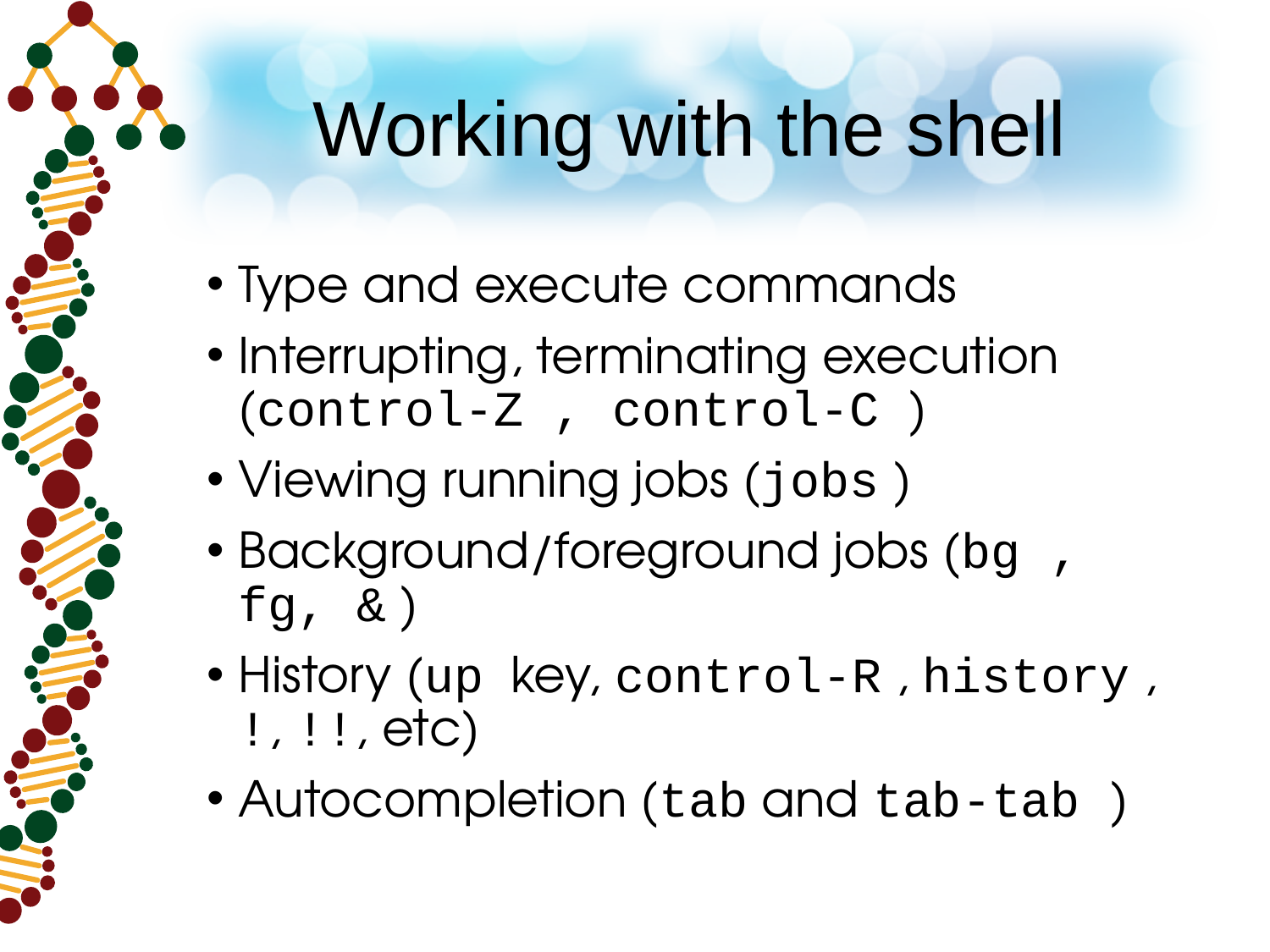

# Working with the shell
Type and execute commands
Interrupting, terminating execution (control-Z , control-C )
Viewing running jobs (jobs )
Background/foreground jobs (bg , fg, & )
History (up  key, control-R , history , !, !!, etc)
Autocompletion (tab and tab-tab )